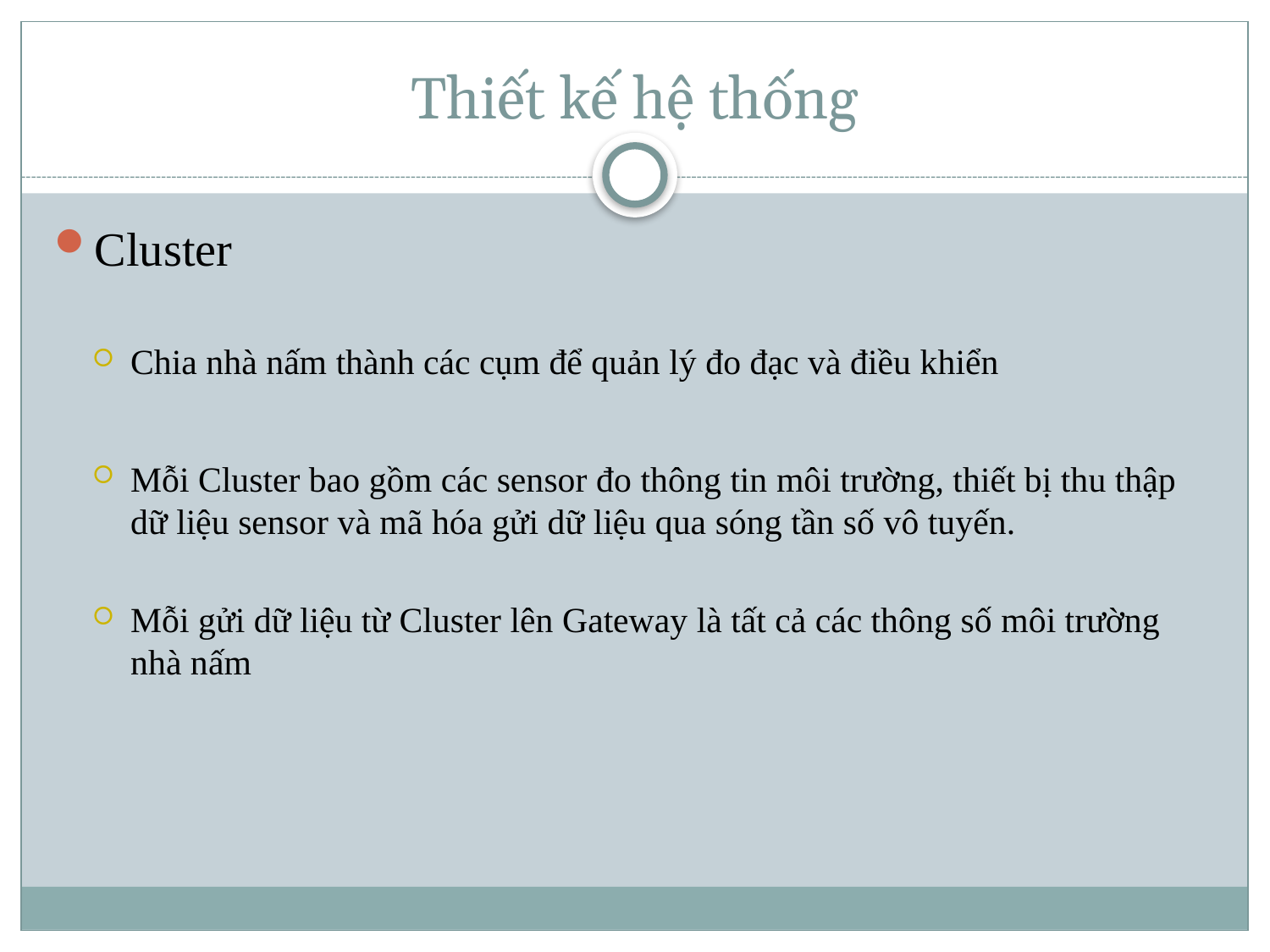

# Thiết kế hệ thống
Cluster
Chia nhà nấm thành các cụm để quản lý đo đạc và điều khiển

Mỗi Cluster bao gồm các sensor đo thông tin môi trường, thiết bị thu thập dữ liệu sensor và mã hóa gửi dữ liệu qua sóng tần số vô tuyến.

Mỗi gửi dữ liệu từ Cluster lên Gateway là tất cả các thông số môi trường nhà nấm